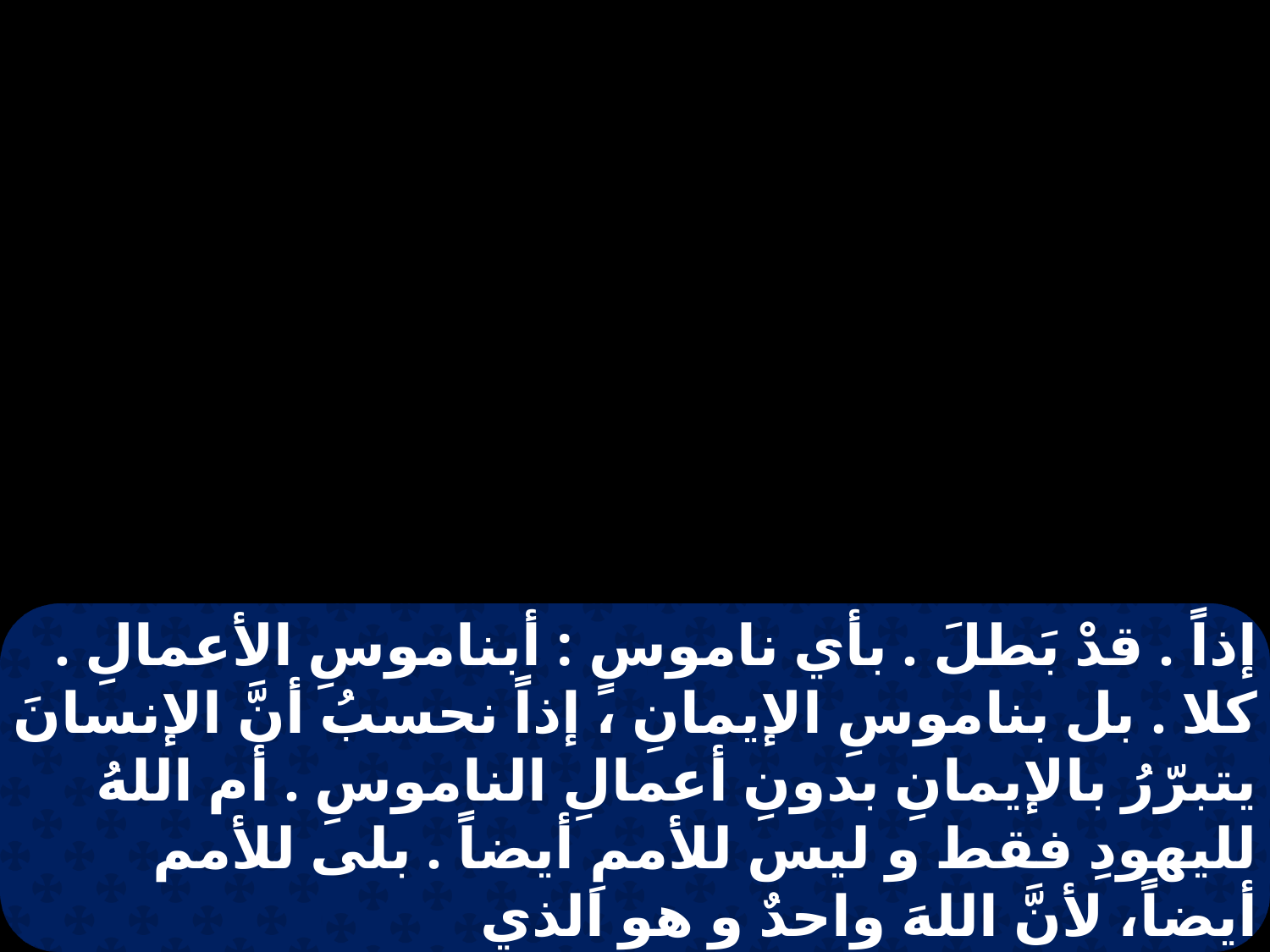

إذاً . قدْ بَطلَ . بأي ناموسٍ : أبناموسِ الأعمالِ . كلا . بل بناموسِ الإيمانِ ، إذاً نحسبُ أنَّ الإنسانَ يتبرّرُ بالإيمانِ بدونِ أعمالِ الناموسِ . أم اللهُ لليهودِ فقط و ليس للأممِ أيضاً . بلى للأمم أيضاً، لأنَّ اللهَ واحدٌ و هو الذي